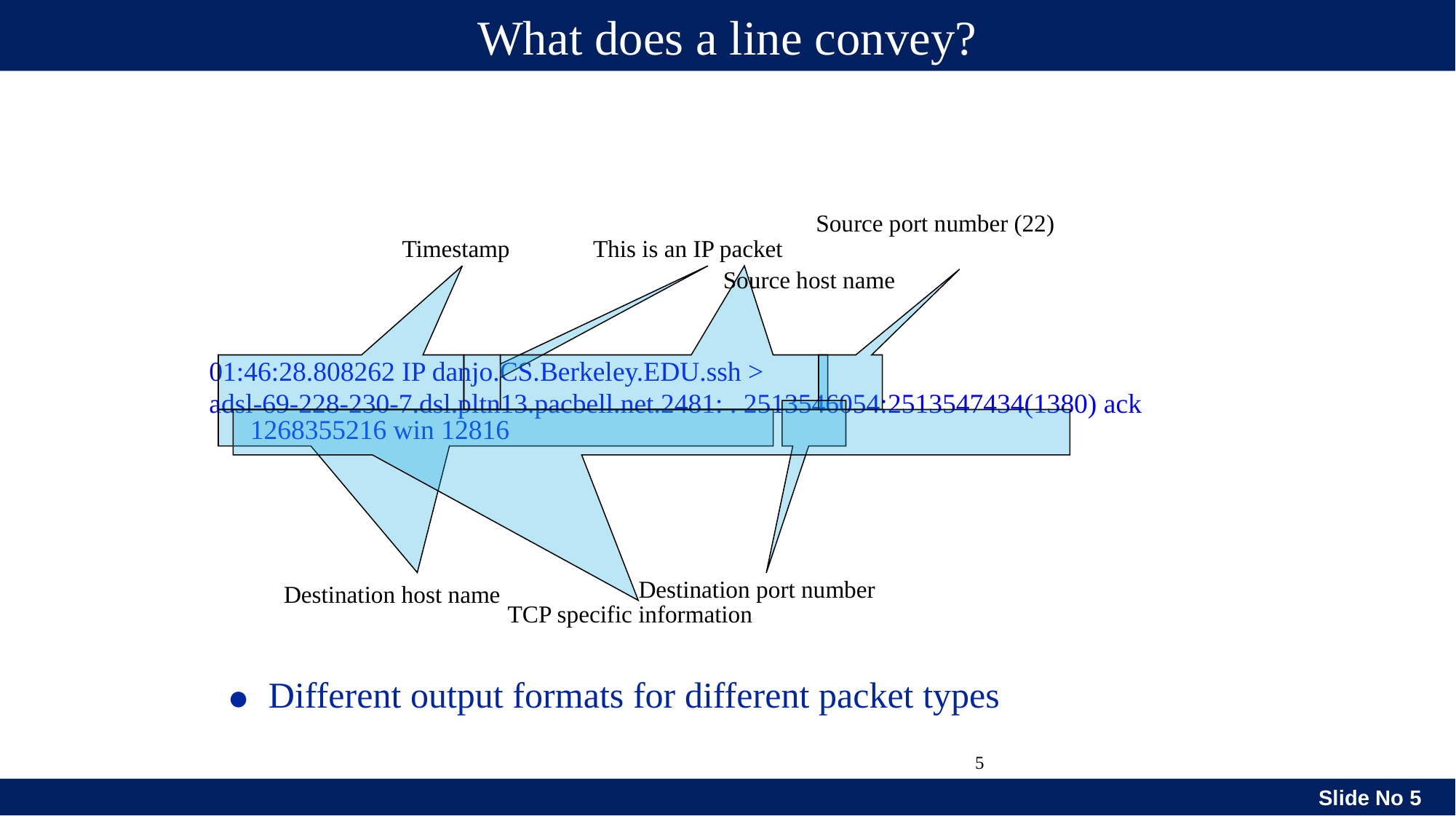

# What does a line convey?
Source port number (22)
This is an IP packet

Timestamp
Source host name

01:46:28.808262 IP danjo.CS.Berkeley.EDU.ssh >
adsl-69-228-230-7.dsl.pltn13.pacbell.net.2481: . 2513546054:2513547434(1380) ack 1268355216 win 12816

Destination port number

Destination host name

TCP specific information
Different output formats for different packet types
5